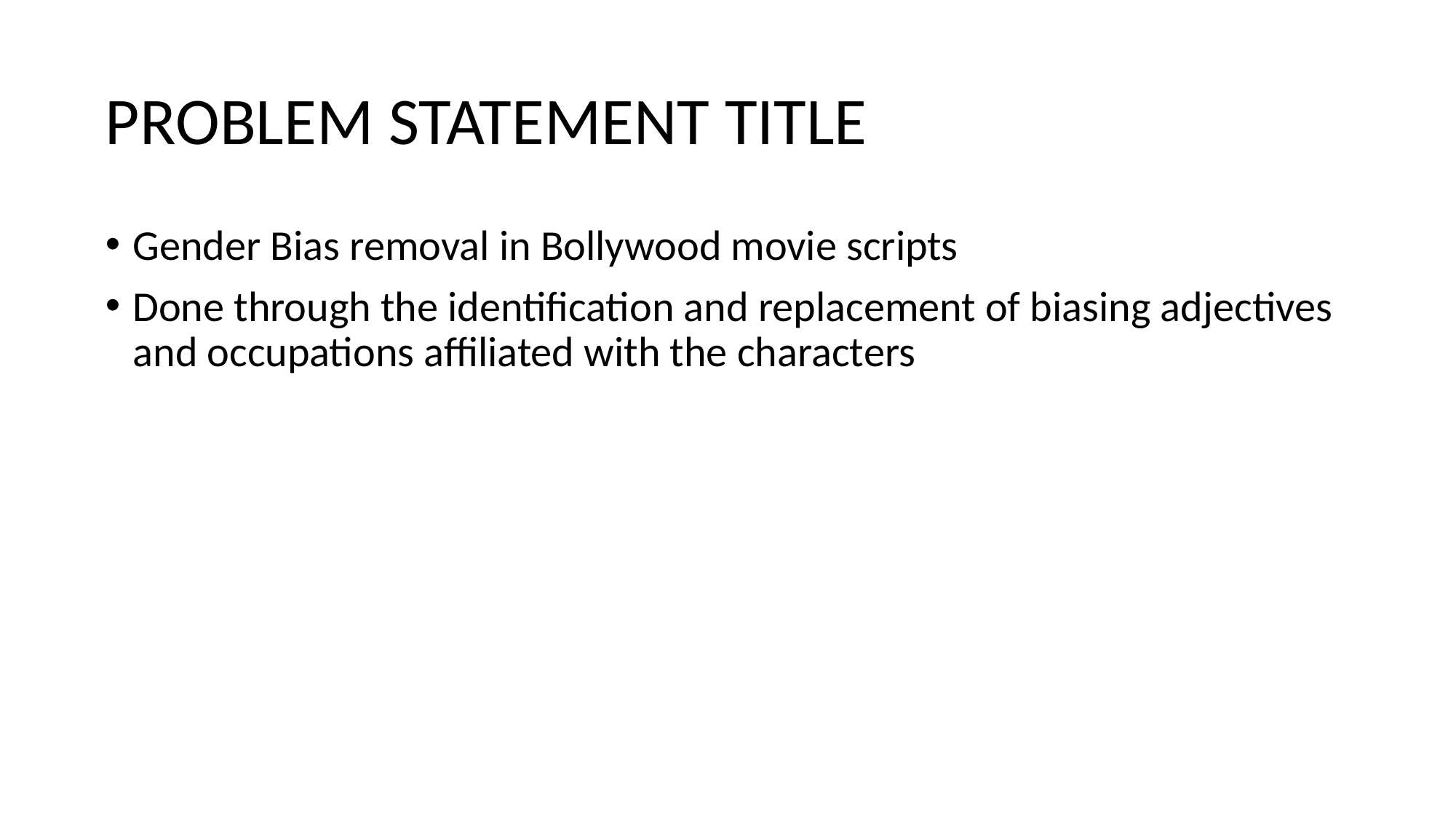

# PROBLEM STATEMENT TITLE
Gender Bias removal in Bollywood movie scripts
Done through the identification and replacement of biasing adjectives and occupations affiliated with the characters